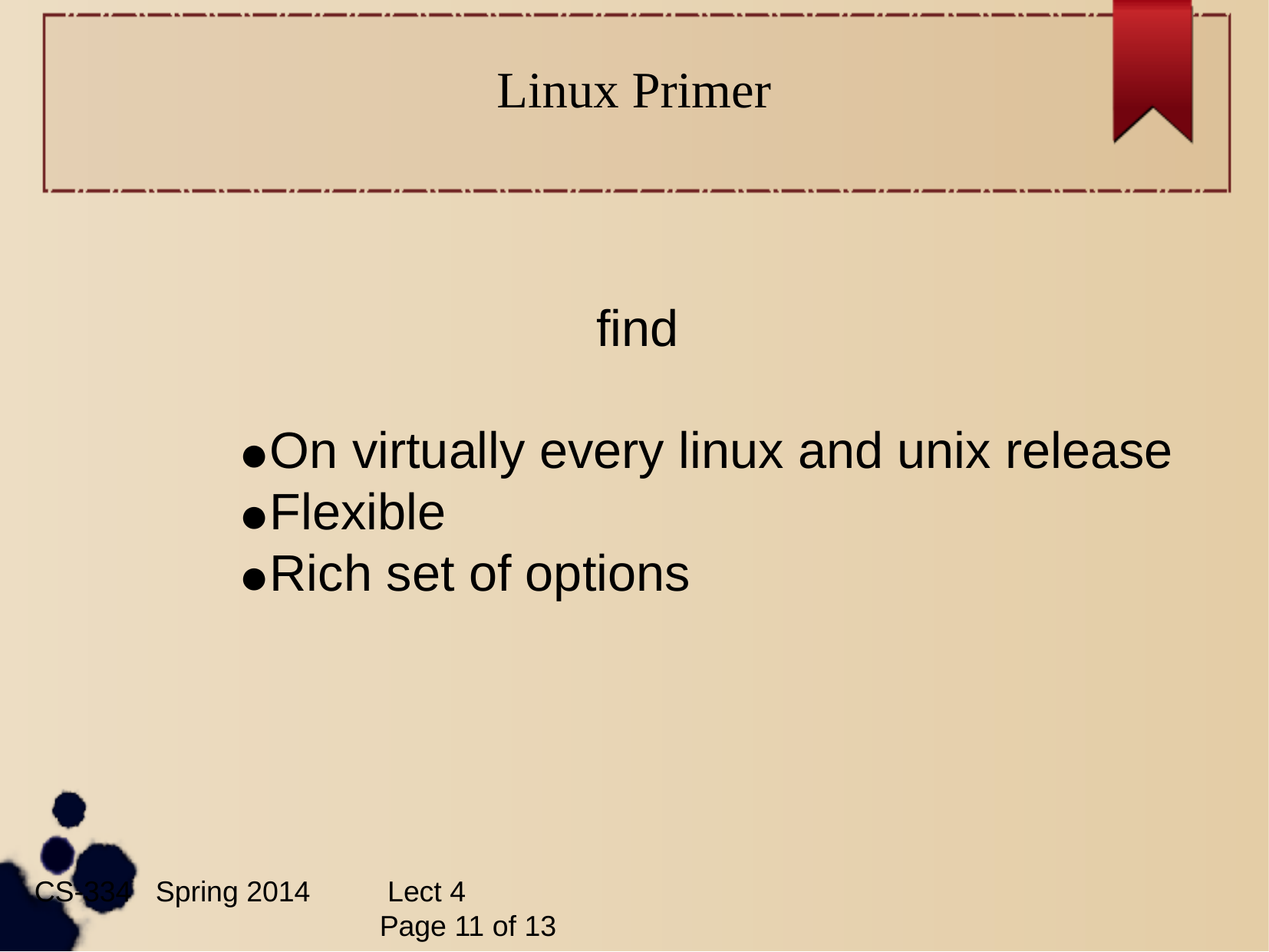

Linux Primer
find

On virtually every linux and unix release
Flexible
Rich set of options
CS-334   Spring 2014	 Lect 4										Page 11 of 13